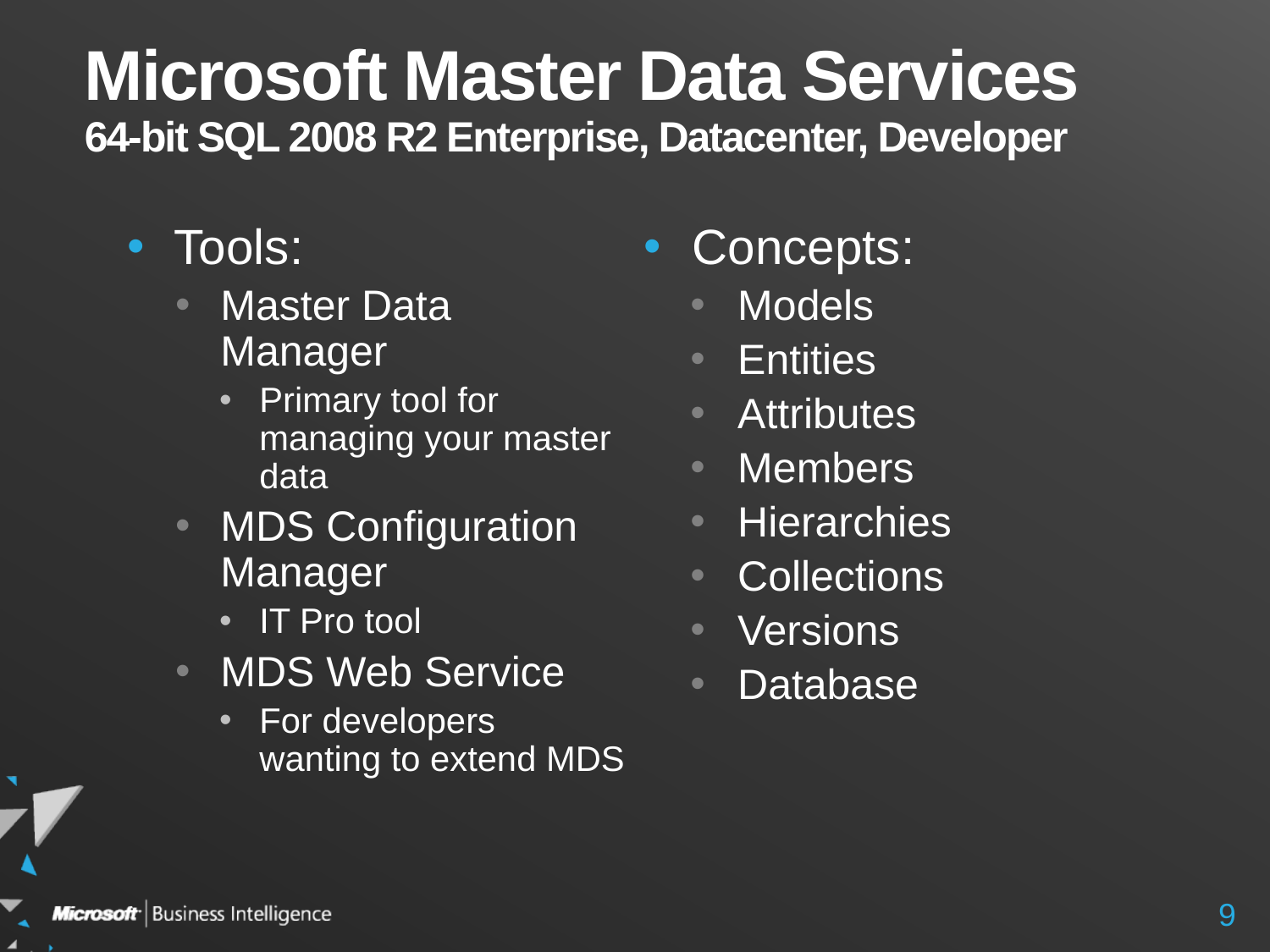

# Microsoft Master Data Services 64-bit SQL 2008 R2 Enterprise, Datacenter, Developer
Tools:
Master Data Manager
Primary tool for managing your master data
MDS Configuration Manager
IT Pro tool
MDS Web Service
For developers wanting to extend MDS
Concepts:
Models
Entities
Attributes
Members
Hierarchies
Collections
Versions
Database